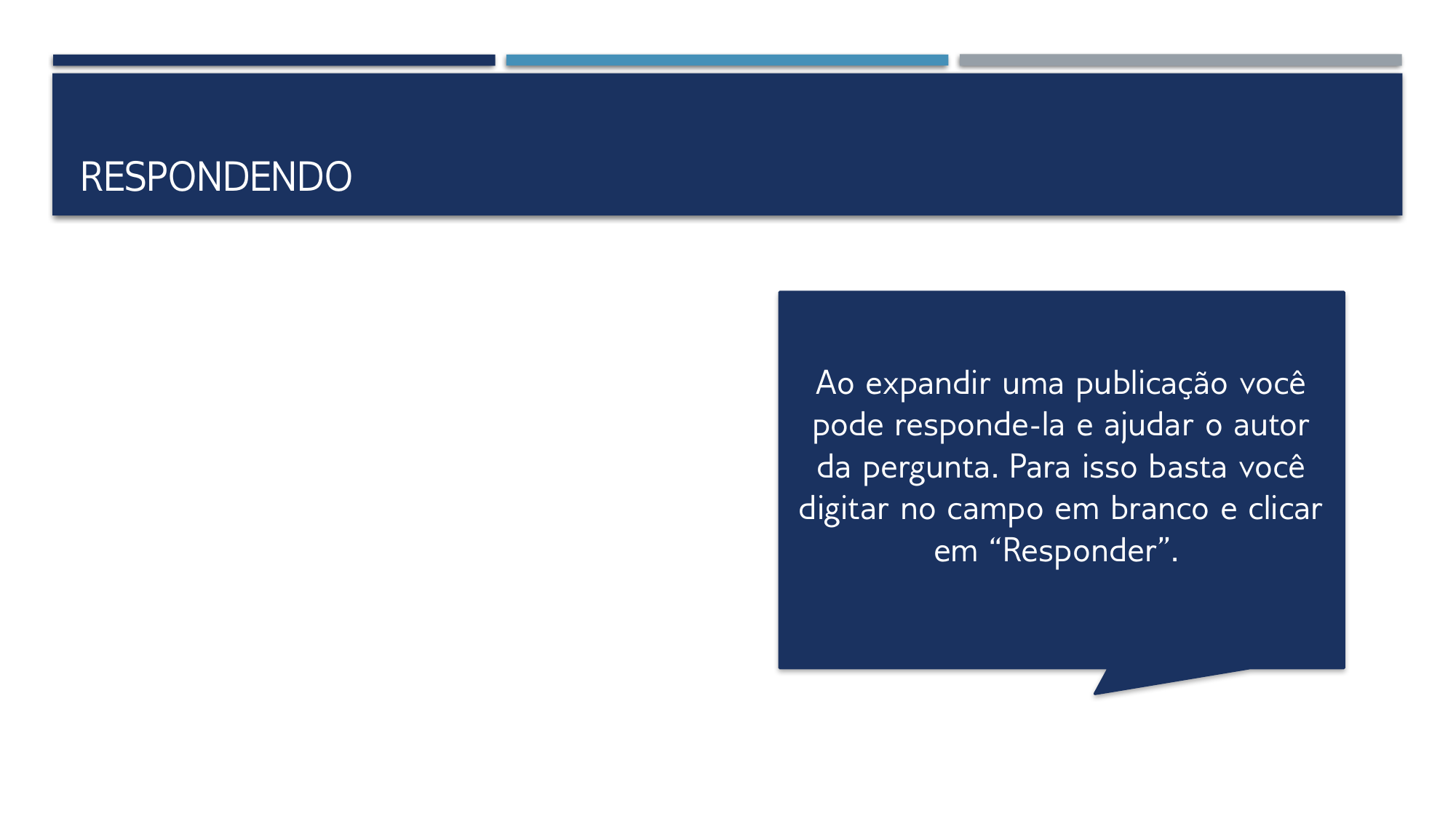

# Respondendo

Ao expandir uma publicação você pode responde-la e ajudar o autor da pergunta. Para isso basta você digitar no campo em branco e clicar em “Responder”.